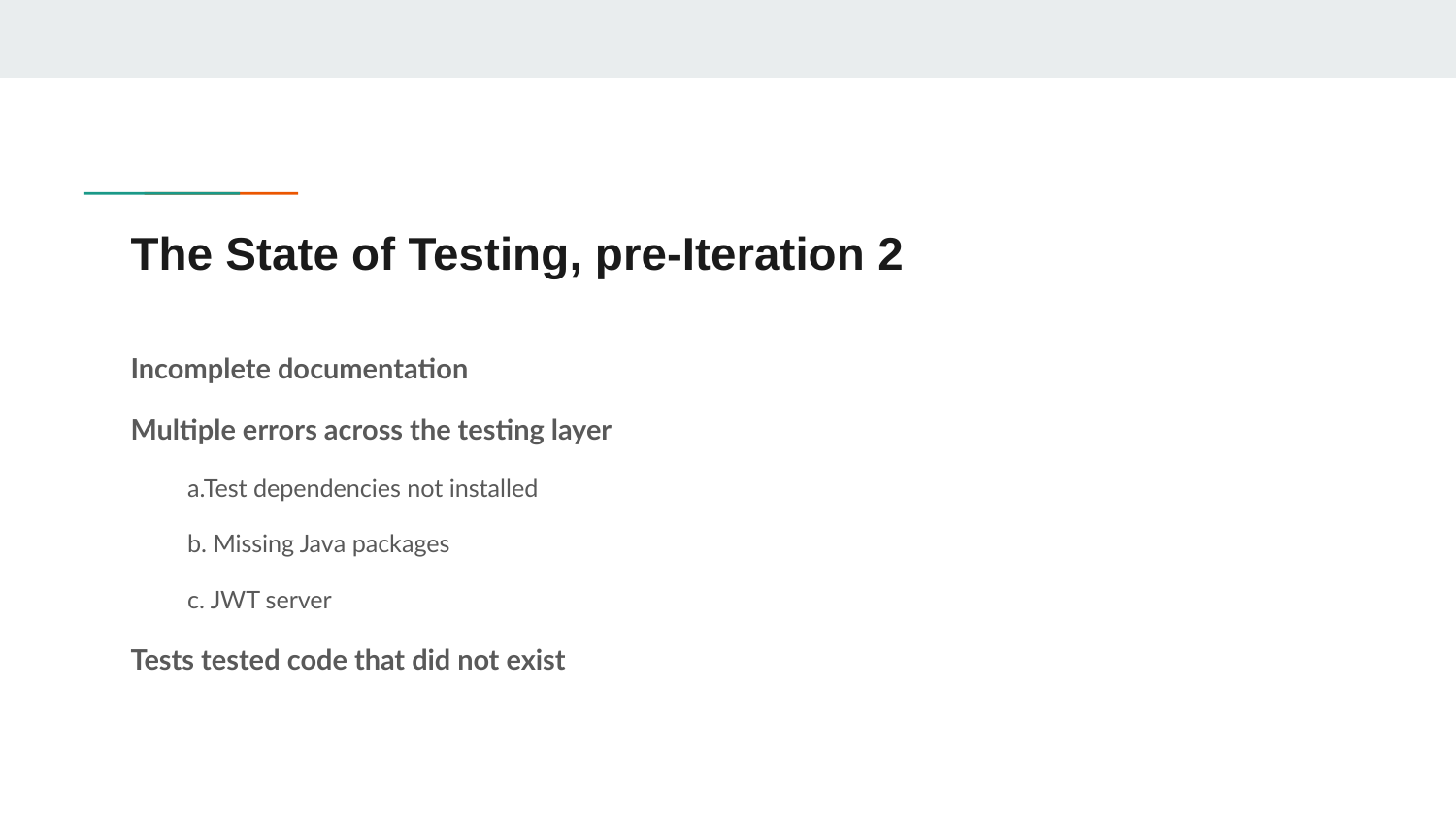

# The State of Testing, pre-Iteration 2
Incomplete documentation
Multiple errors across the testing layer
         a.Test dependencies not installed
         b. Missing Java packages
         c. JWT server
Tests tested code that did not exist